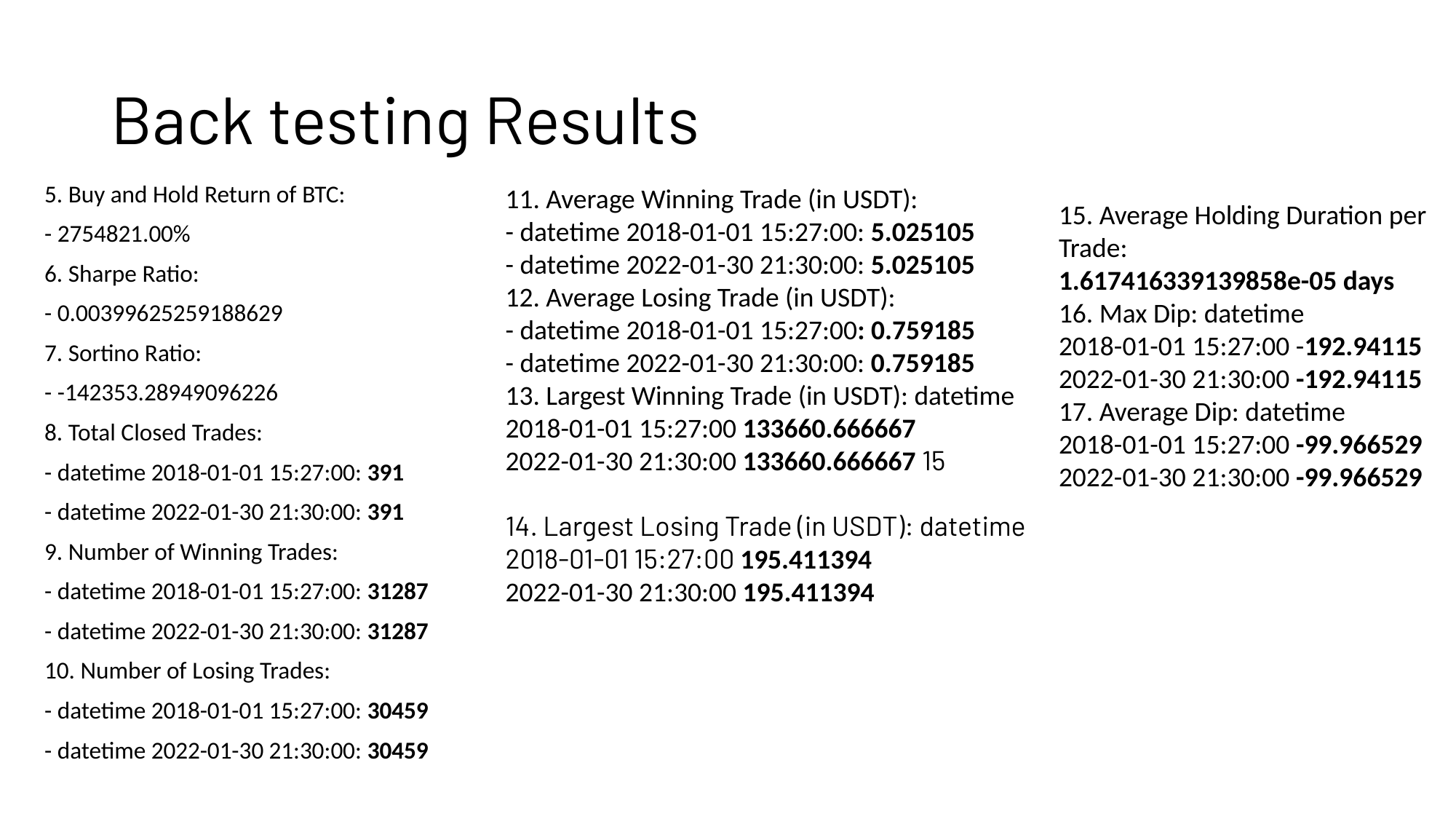

# Back testing Results
5. Buy and Hold Return of BTC:
- 2754821.00%
6. Sharpe Ratio:
- 0.00399625259188629
7. Sortino Ratio:
- -142353.28949096226
8. Total Closed Trades:
- datetime 2018-01-01 15:27:00: 391
- datetime 2022-01-30 21:30:00: 391
9. Number of Winning Trades:
- datetime 2018-01-01 15:27:00: 31287
- datetime 2022-01-30 21:30:00: 31287
10. Number of Losing Trades:
- datetime 2018-01-01 15:27:00: 30459
- datetime 2022-01-30 21:30:00: 30459
11. Average Winning Trade (in USDT):
- datetime 2018-01-01 15:27:00: 5.025105
- datetime 2022-01-30 21:30:00: 5.025105
12. Average Losing Trade (in USDT):
- datetime 2018-01-01 15:27:00: 0.759185
- datetime 2022-01-30 21:30:00: 0.759185
13. Largest Winning Trade (in USDT): datetime
2018-01-01 15:27:00 133660.666667
2022-01-30 21:30:00 133660.666667 15

14. Largest Losing Trade (in USDT): datetime
2018-01-01 15:27:00 195.411394
2022-01-30 21:30:00 195.411394
15. Average Holding Duration per Trade:
1.617416339139858e-05 days
16. Max Dip: datetime
2018-01-01 15:27:00 -192.94115
2022-01-30 21:30:00 -192.94115
17. Average Dip: datetime
2018-01-01 15:27:00 -99.966529
2022-01-30 21:30:00 -99.966529